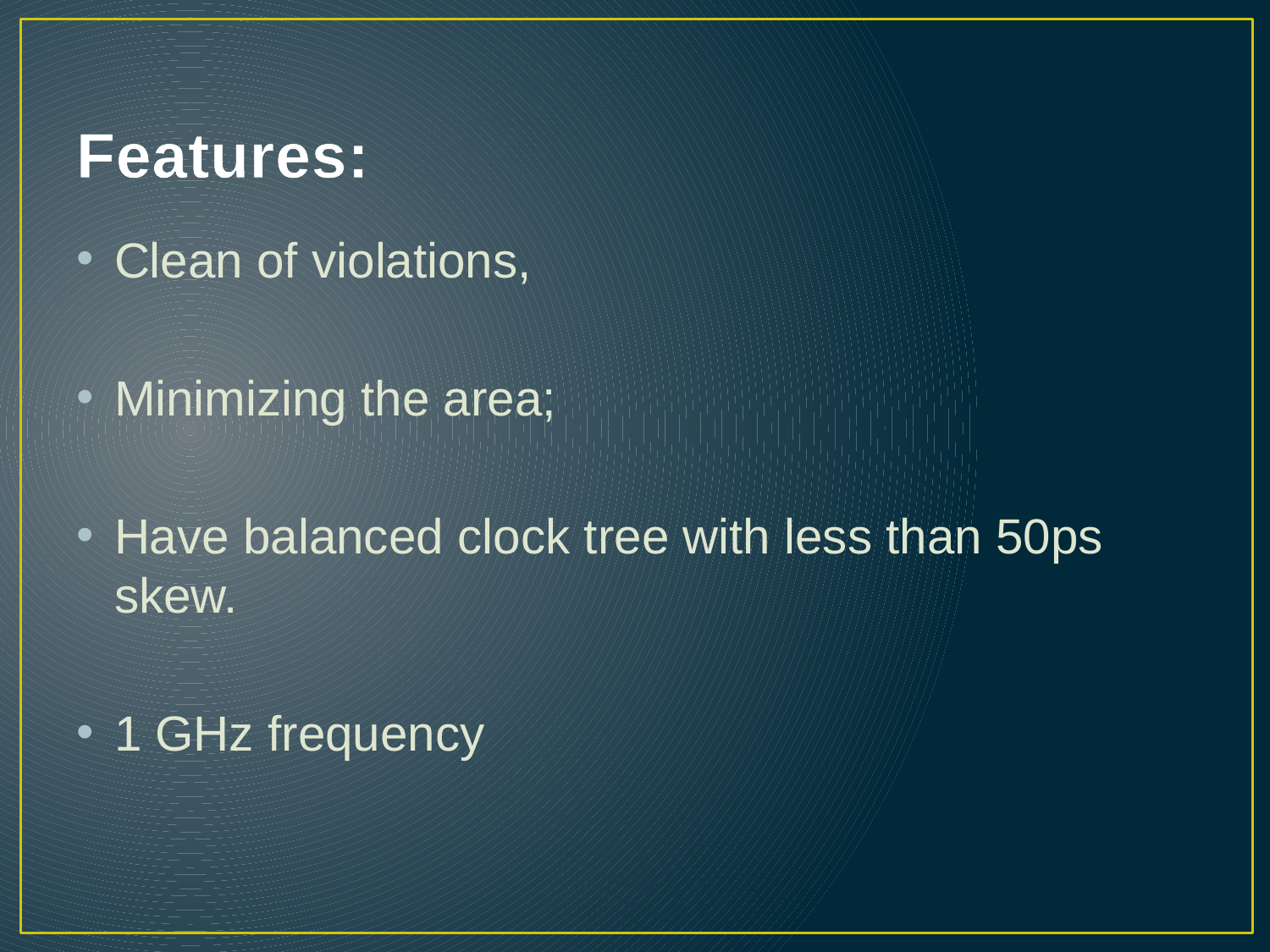

# Features:
Clean of violations,

Minimizing the area;

Have balanced clock tree with less than 50ps skew.

1 GHz frequency